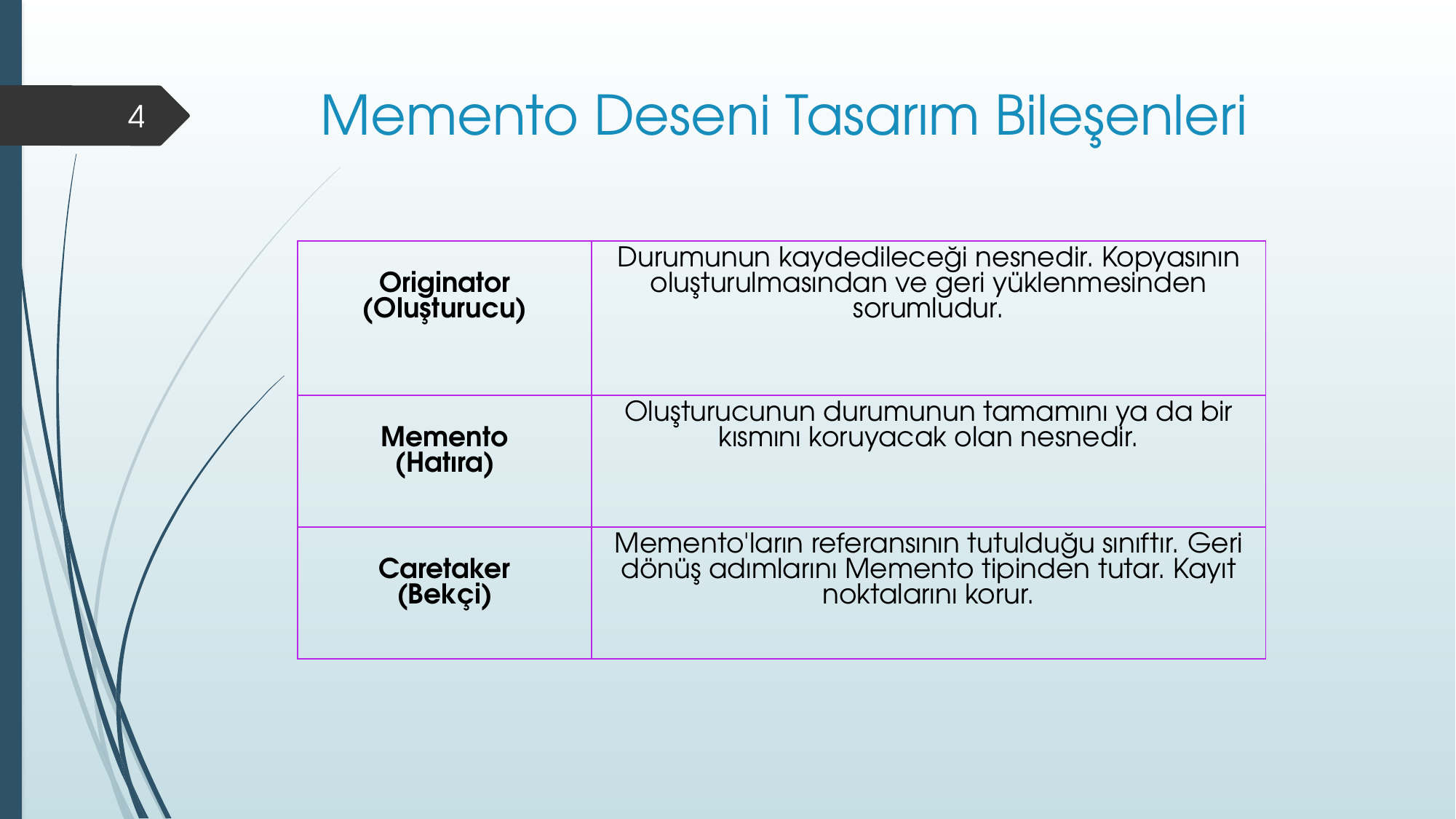

# Memento Deseni Tasarım Bileşenleri
4
| Originator (Oluşturucu) | Durumunun kaydedileceği nesnedir. Kopyasının oluşturulmasından ve geri yüklenmesinden sorumludur. |
| --- | --- |
| Memento (Hatıra) | Oluşturucunun durumunun tamamını ya da bir kısmını koruyacak olan nesnedir. |
| Caretaker (Bekçi) | Memento'ların referansının tutulduğu sınıftır. Geri dönüş adımlarını Memento tipinden tutar. Kayıt noktalarını korur. |